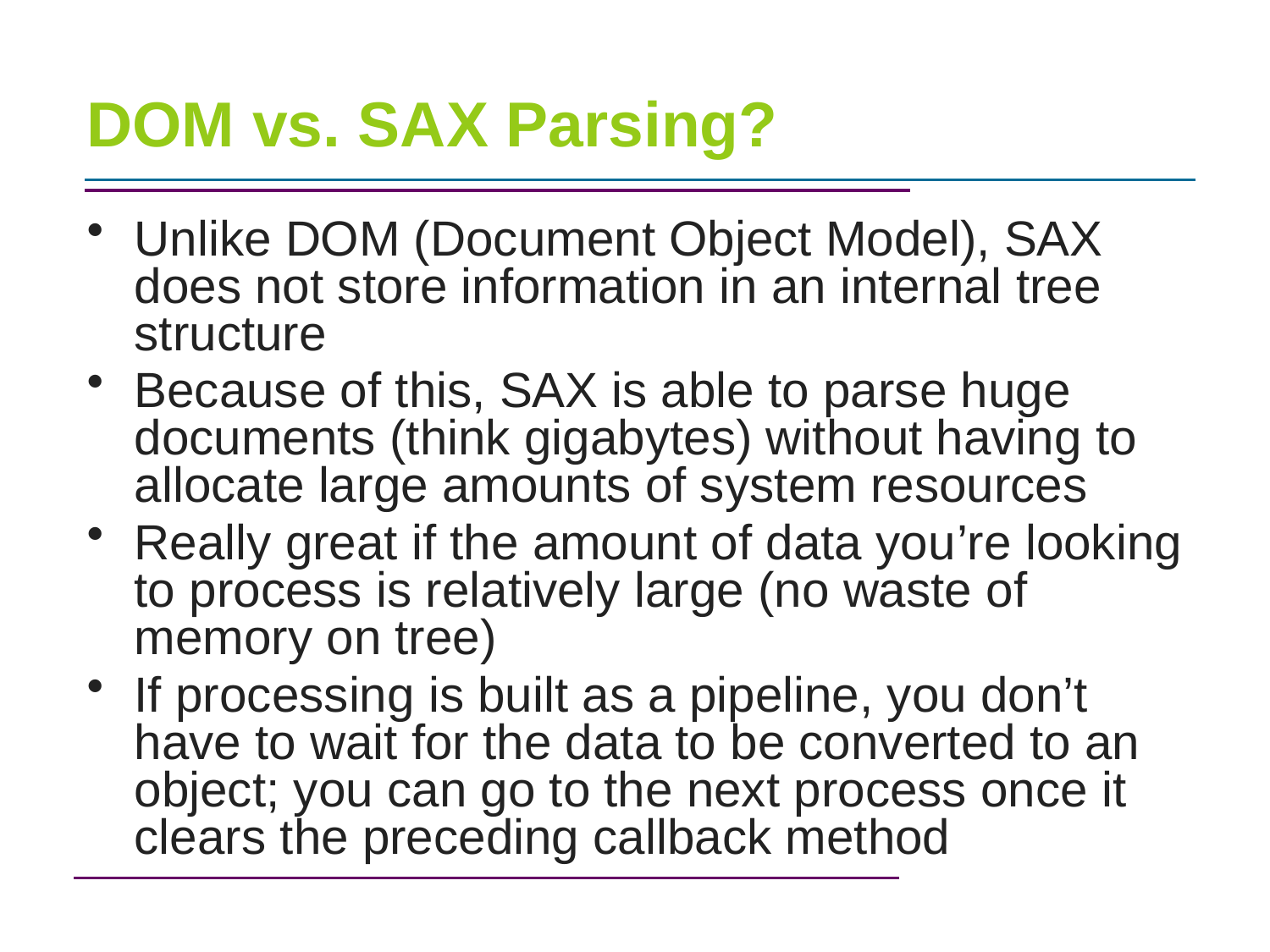

# DOM vs. SAX Parsing?
Unlike DOM (Document Object Model), SAX does not store information in an internal tree structure
Because of this, SAX is able to parse huge documents (think gigabytes) without having to allocate large amounts of system resources
Really great if the amount of data you’re looking to process is relatively large (no waste of memory on tree)
If processing is built as a pipeline, you don’t have to wait for the data to be converted to an object; you can go to the next process once it clears the preceding callback method